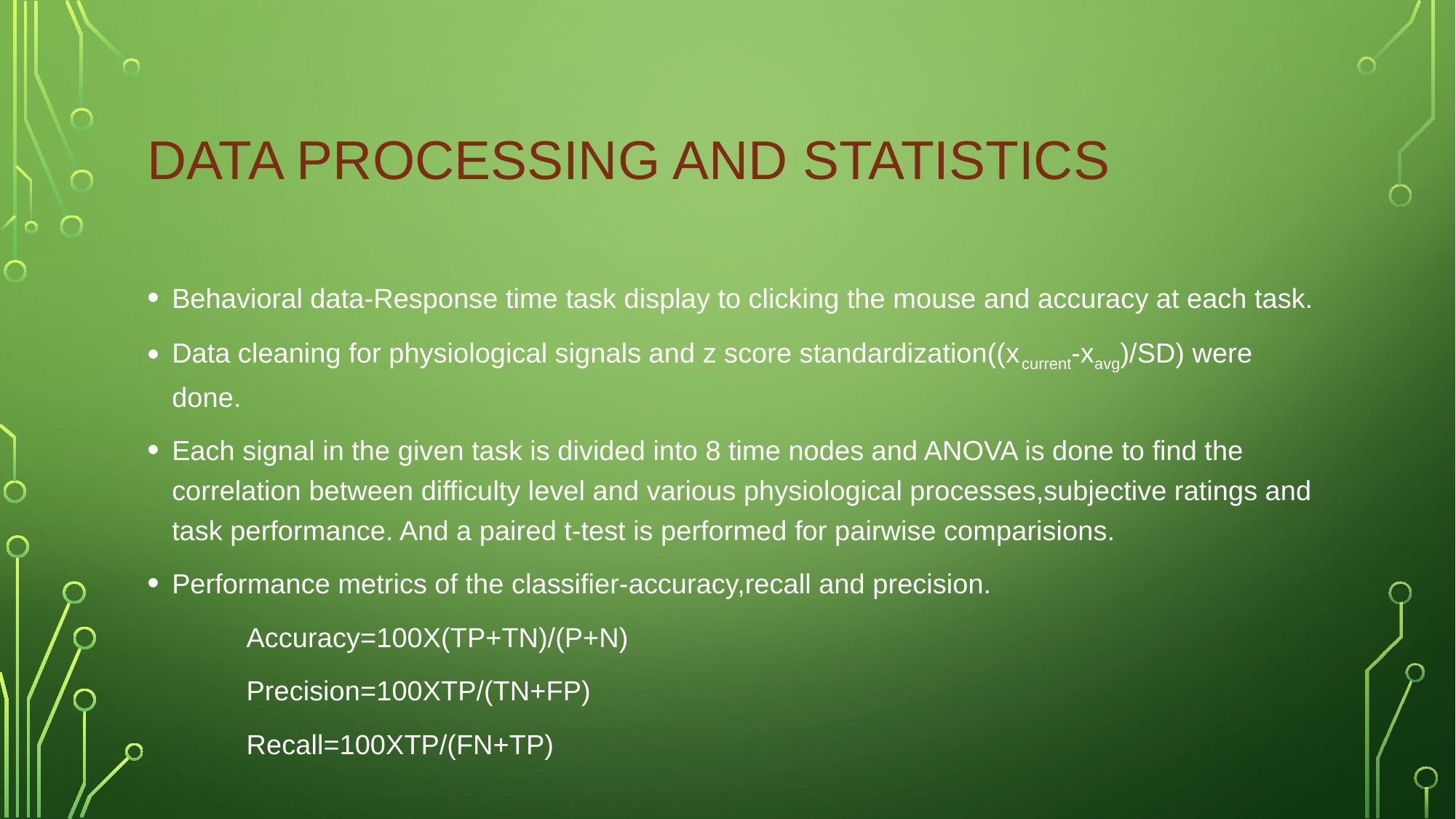

# Data processing and statistics
Behavioral data-Response time task display to clicking the mouse and accuracy at each task.
Data cleaning for physiological signals and z score standardization((xcurrent-xavg)/SD) were done.
Each signal in the given task is divided into 8 time nodes and ANOVA is done to find the correlation between difficulty level and various physiological processes,subjective ratings and task performance. And a paired t-test is performed for pairwise comparisions.
Performance metrics of the classifier-accuracy,recall and precision.
	Accuracy=100X(TP+TN)/(P+N)
	Precision=100XTP/(TN+FP)
	Recall=100XTP/(FN+TP)